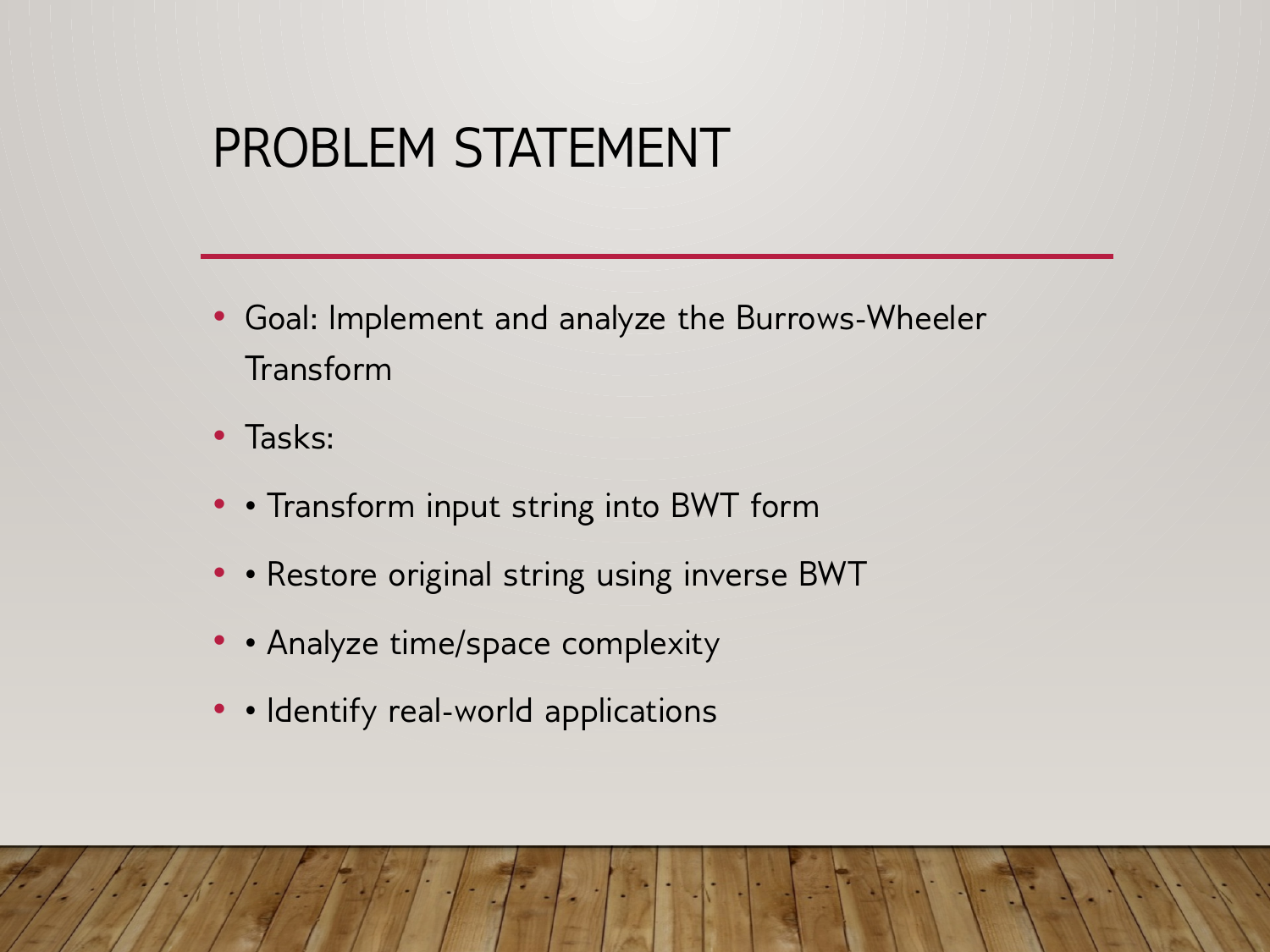

# Problem Statement
Goal: Implement and analyze the Burrows-Wheeler Transform
Tasks:
• Transform input string into BWT form
• Restore original string using inverse BWT
• Analyze time/space complexity
• Identify real-world applications